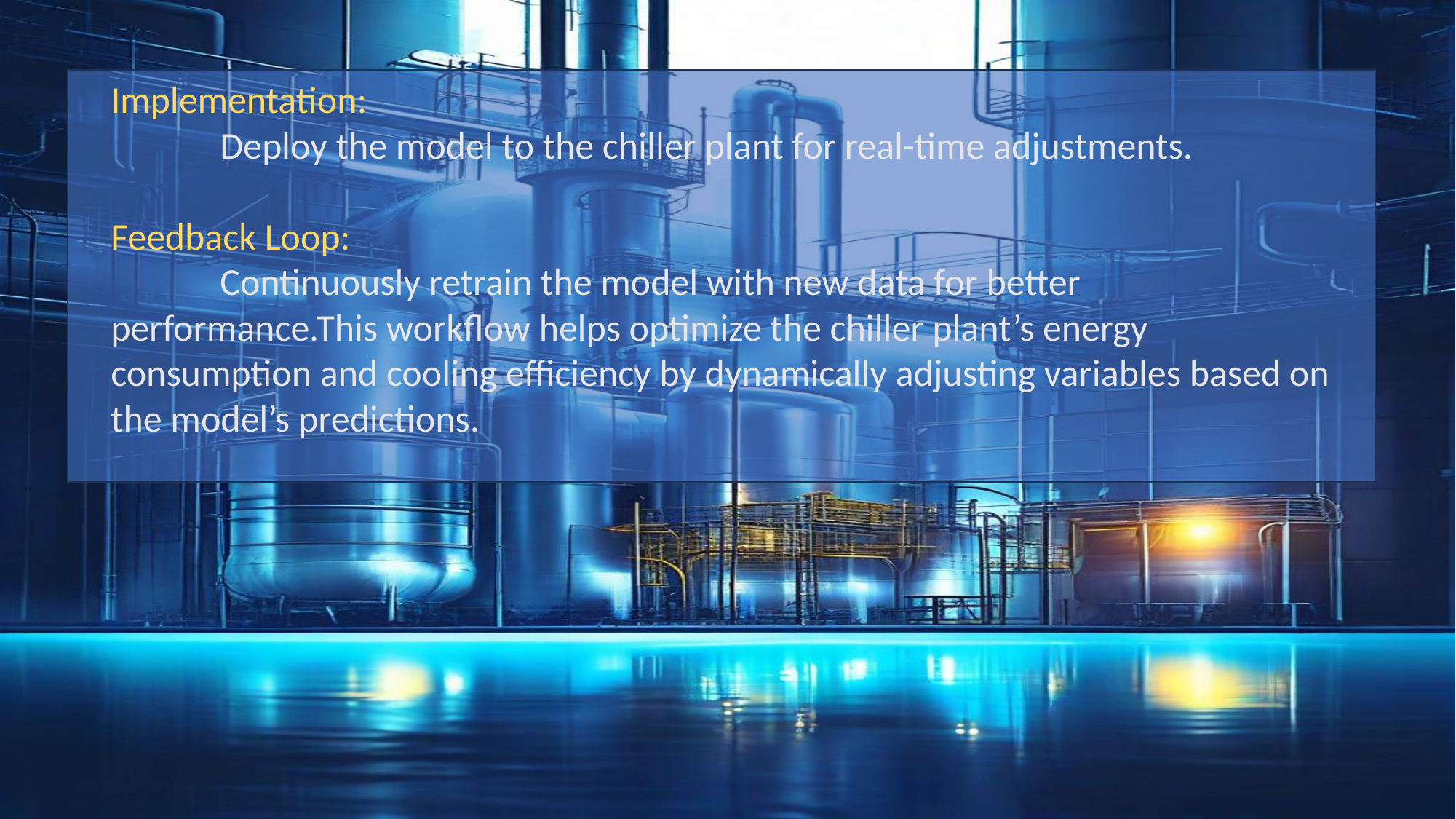

Implementation:
	Deploy the model to the chiller plant for real-time adjustments.

Feedback Loop:
	Continuously retrain the model with new data for better performance.This workflow helps optimize the chiller plant’s energy consumption and cooling efficiency by dynamically adjusting variables based on the model’s predictions.